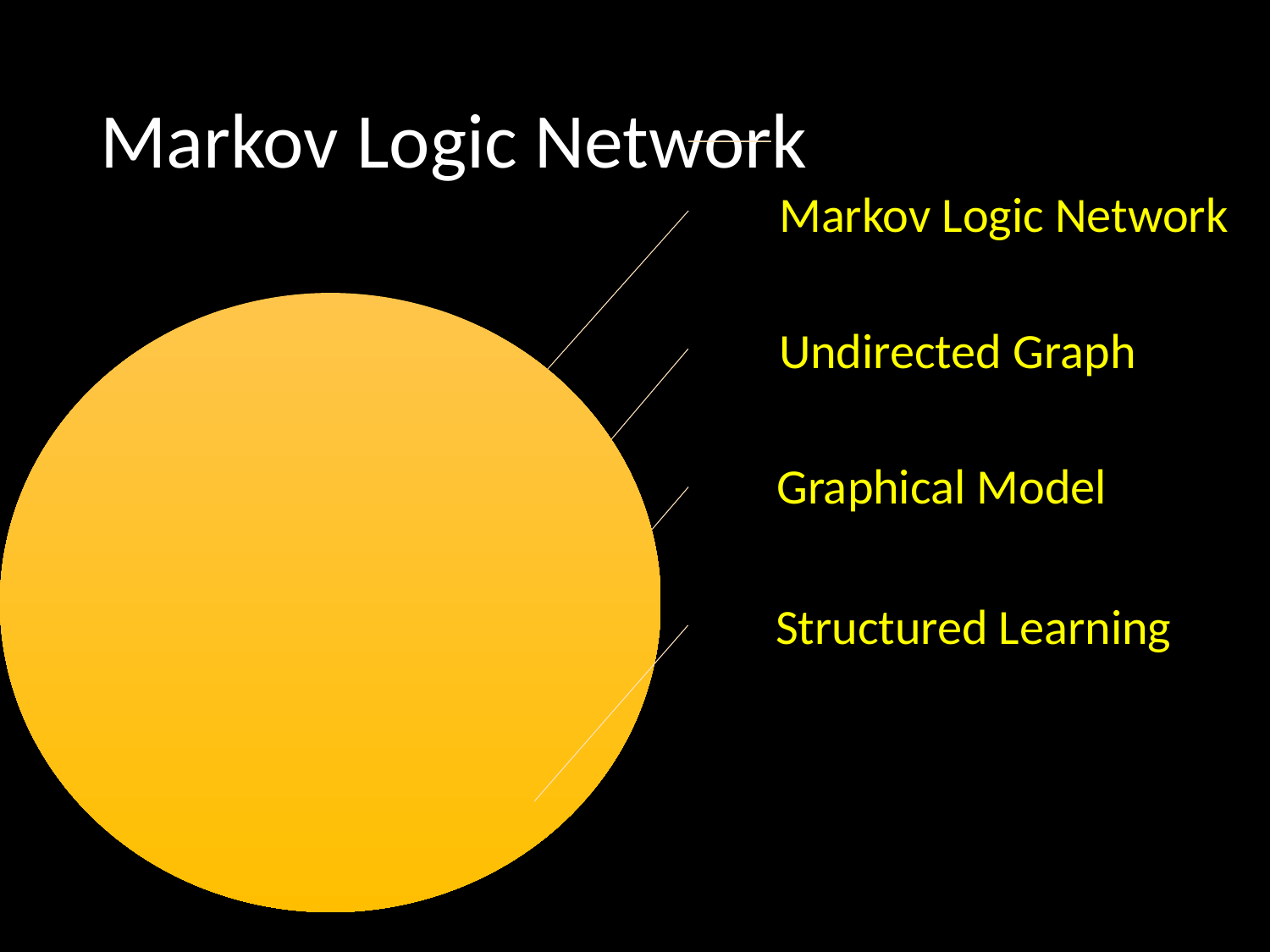

# Markov Logic Network

Markov Logic Network
Undirected Graph
Graphical Model
Structured Learning